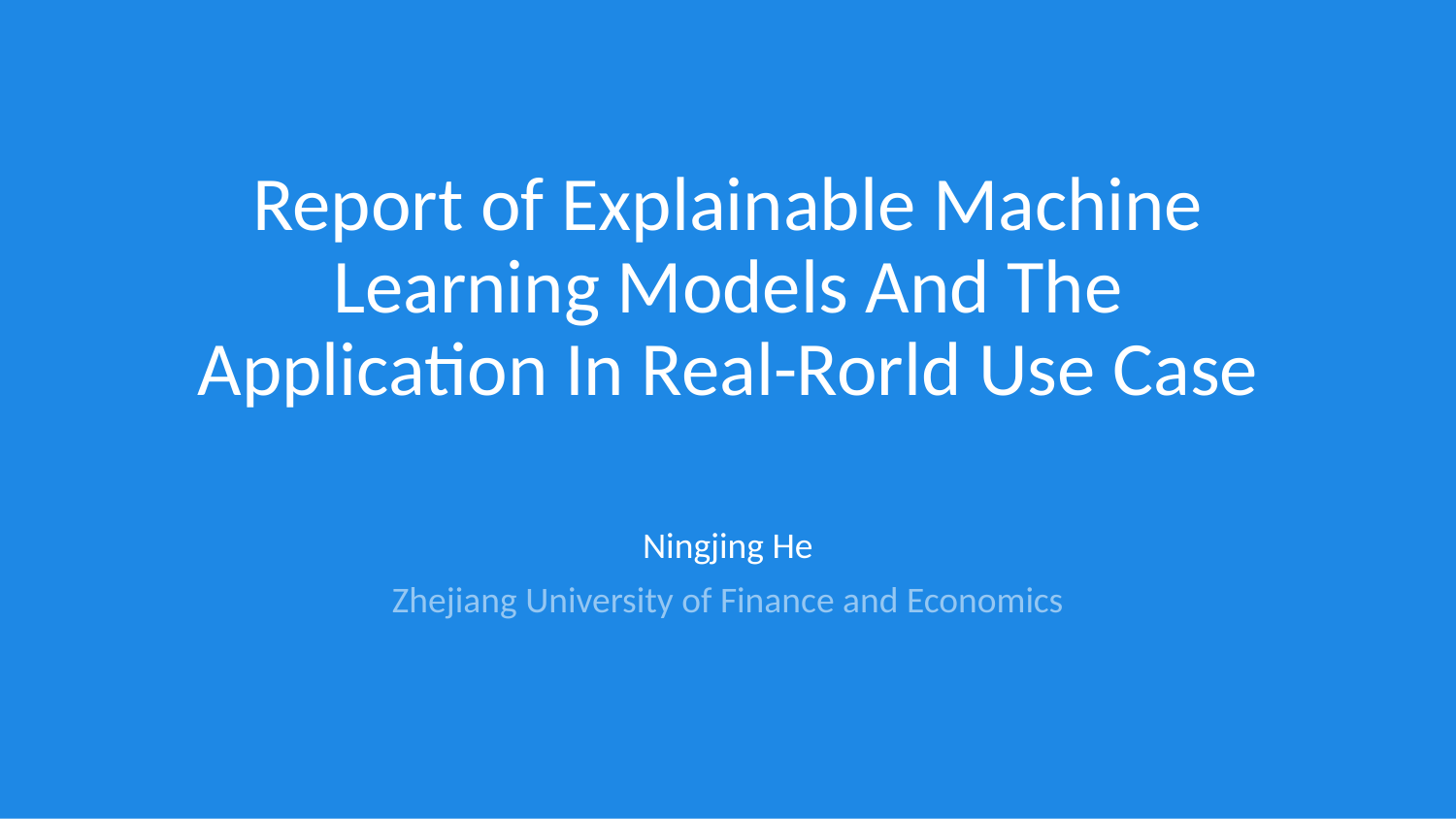

# Report of Explainable Machine Learning Models And The Application In Real-Rorld Use Case
Ningjing He
Zhejiang University of Finance and Economics